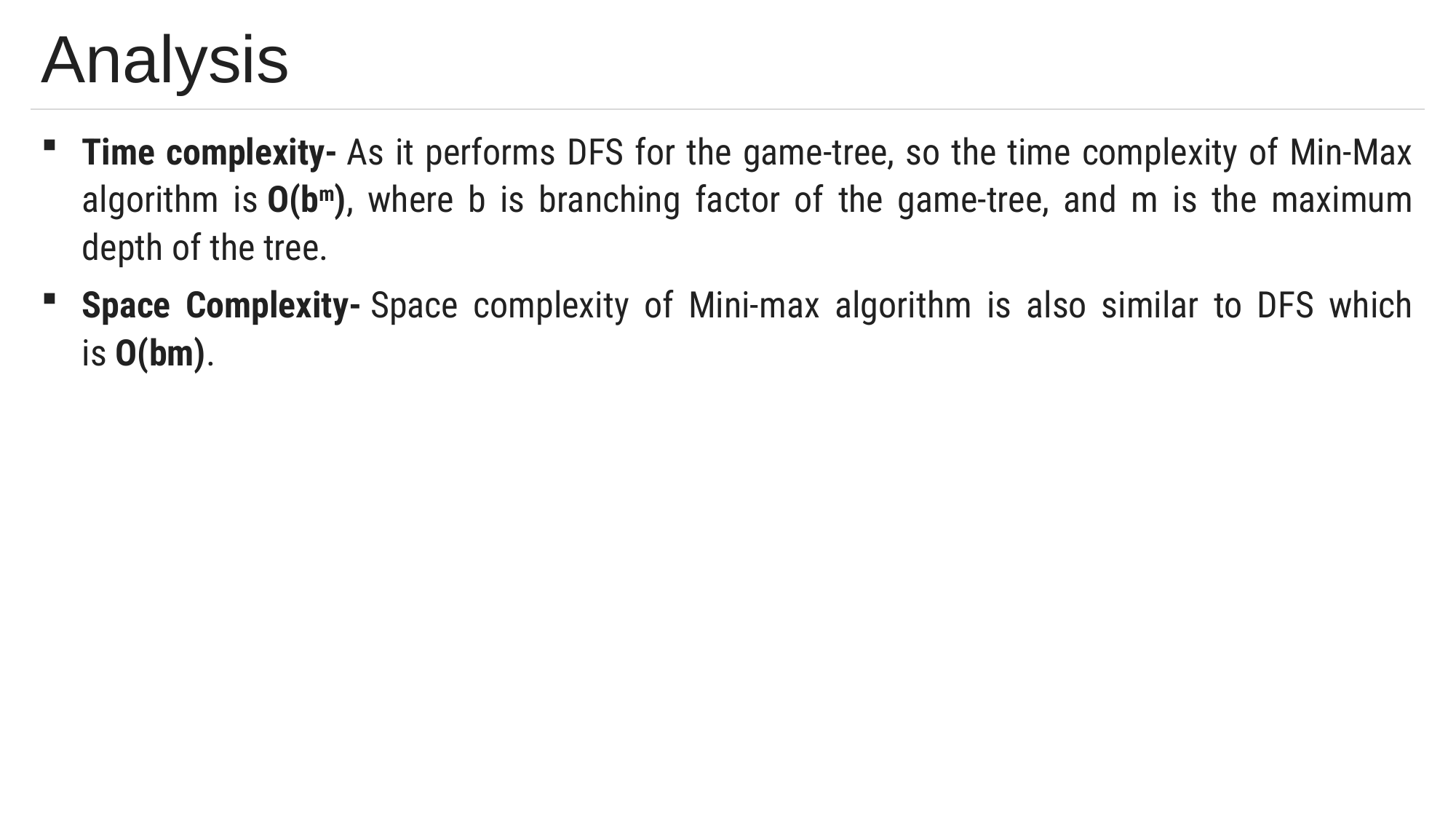

# Analysis
Time complexity- As it performs DFS for the game-tree, so the time complexity of Min-Max algorithm is O(bm), where b is branching factor of the game-tree, and m is the maximum depth of the tree.
Space Complexity- Space complexity of Mini-max algorithm is also similar to DFS which is O(bm).